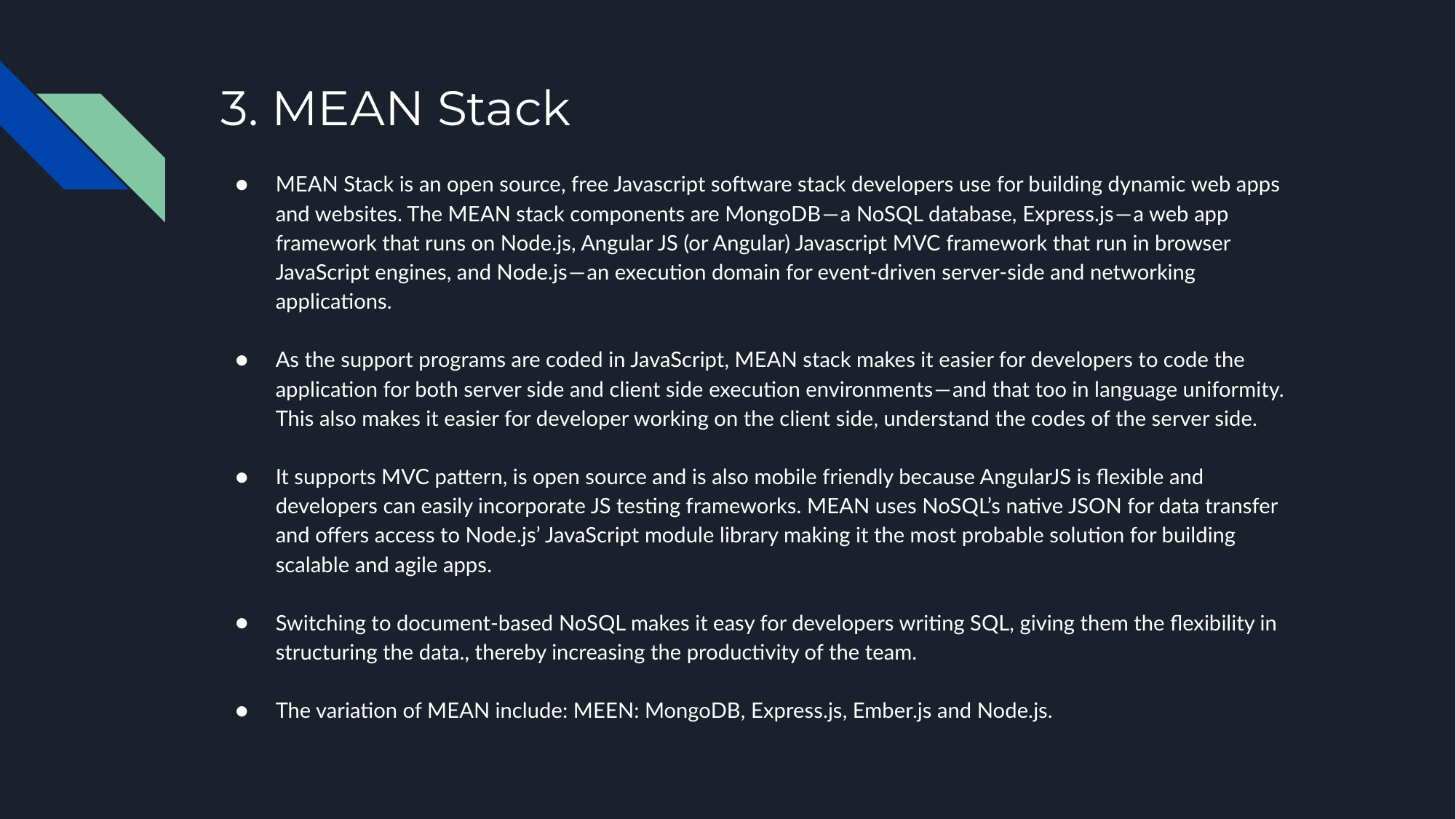

# 3. MEAN Stack
MEAN Stack is an open source, free Javascript software stack developers use for building dynamic web apps and websites. The MEAN stack components are MongoDB — a NoSQL database, Express.js — a web app framework that runs on Node.js, Angular JS (or Angular) Javascript MVC framework that run in browser JavaScript engines, and Node.js — an execution domain for event-driven server-side and networking applications.

As the support programs are coded in JavaScript, MEAN stack makes it easier for developers to code the application for both server side and client side execution environments — and that too in language uniformity. This also makes it easier for developer working on the client side, understand the codes of the server side.

It supports MVC pattern, is open source and is also mobile friendly because AngularJS is flexible and developers can easily incorporate JS testing frameworks. MEAN uses NoSQL’s native JSON for data transfer and offers access to Node.js’ JavaScript module library making it the most probable solution for building scalable and agile apps.

Switching to document-based NoSQL makes it easy for developers writing SQL, giving them the flexibility in structuring the data., thereby increasing the productivity of the team.

The variation of MEAN include: MEEN: MongoDB, Express.js, Ember.js and Node.js.